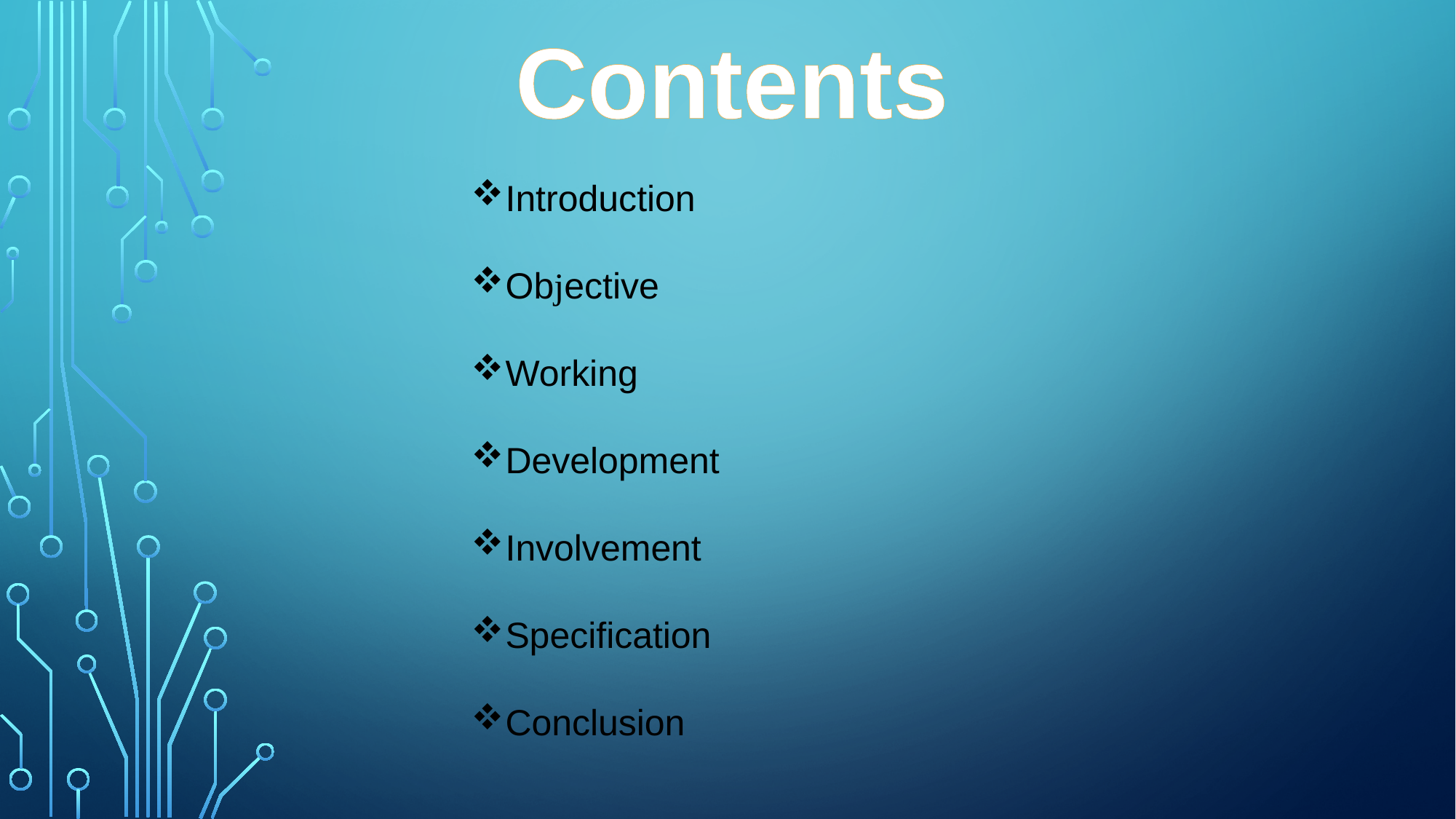

Contents
Introduction
Objective
Working
Development
Involvement
Specification
Conclusion